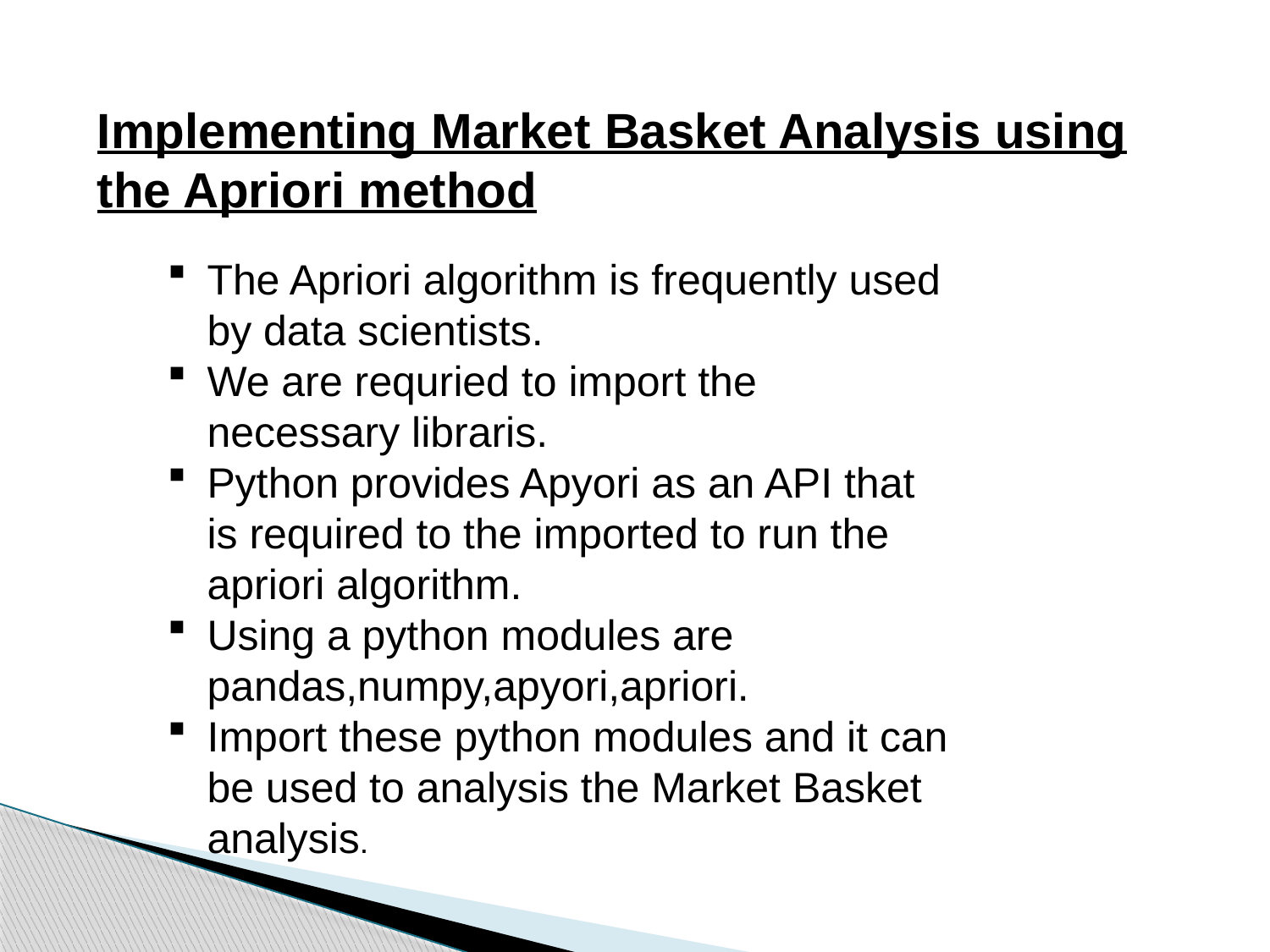

Implementing Market Basket Analysis using the Apriori method
The Apriori algorithm is frequently used by data scientists.
We are requried to import the necessary libraris.
Python provides Apyori as an API that is required to the imported to run the apriori algorithm.
Using a python modules are pandas,numpy,apyori,apriori.
Import these python modules and it can be used to analysis the Market Basket analysis.